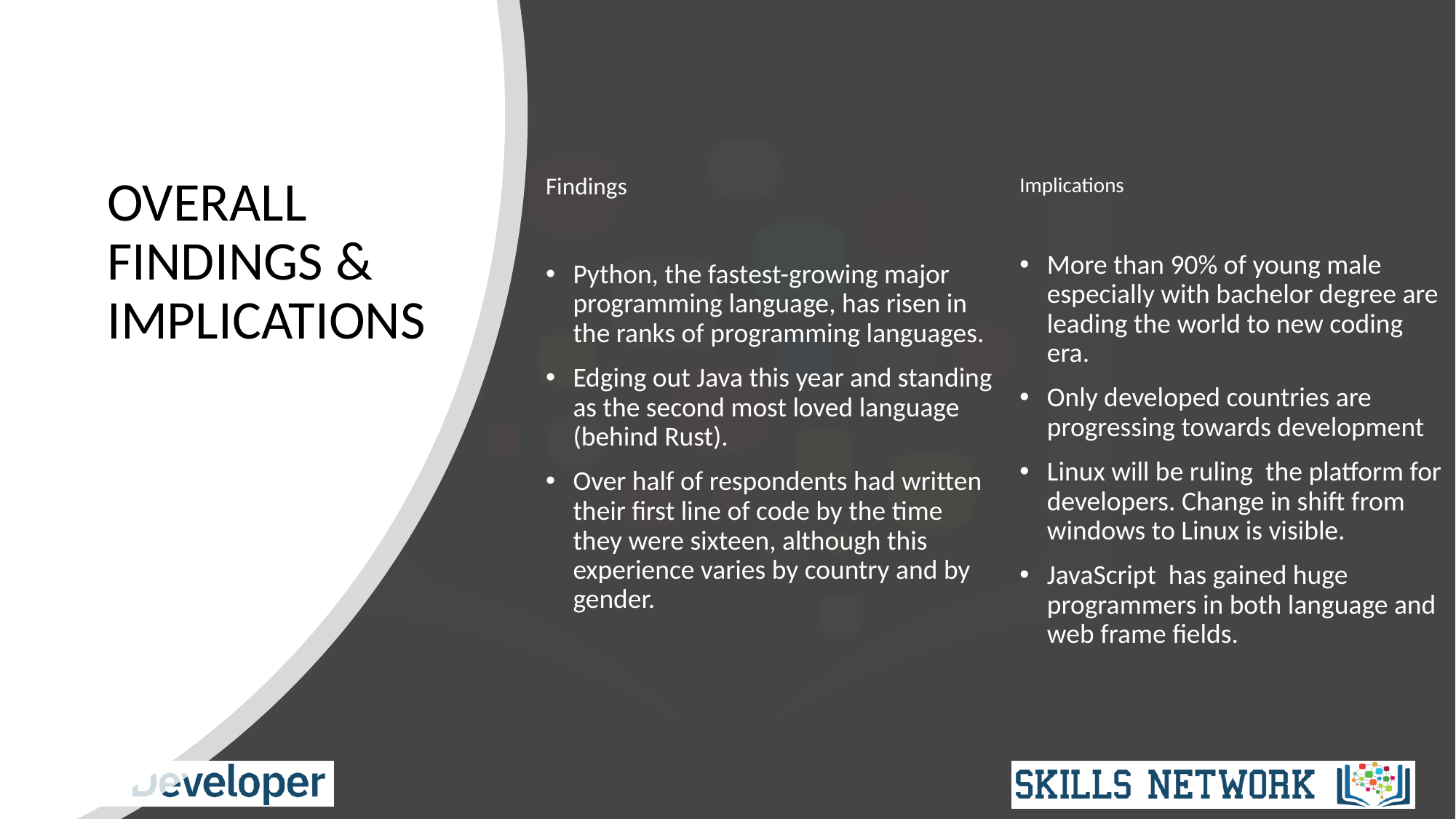

Findings

Python, the fastest-growing major programming language, has risen in the ranks of programming languages.
Edging out Java this year and standing as the second most loved language (behind Rust).
Over half of respondents had written their first line of code by the time they were sixteen, although this experience varies by country and by gender.
Implications

More than 90% of young male especially with bachelor degree are leading the world to new coding era.
Only developed countries are progressing towards development
Linux will be ruling  the platform for developers. Change in shift from windows to Linux is visible.
JavaScript  has gained huge programmers in both language and web frame fields.

# OVERALL FINDINGS & IMPLICATIONS